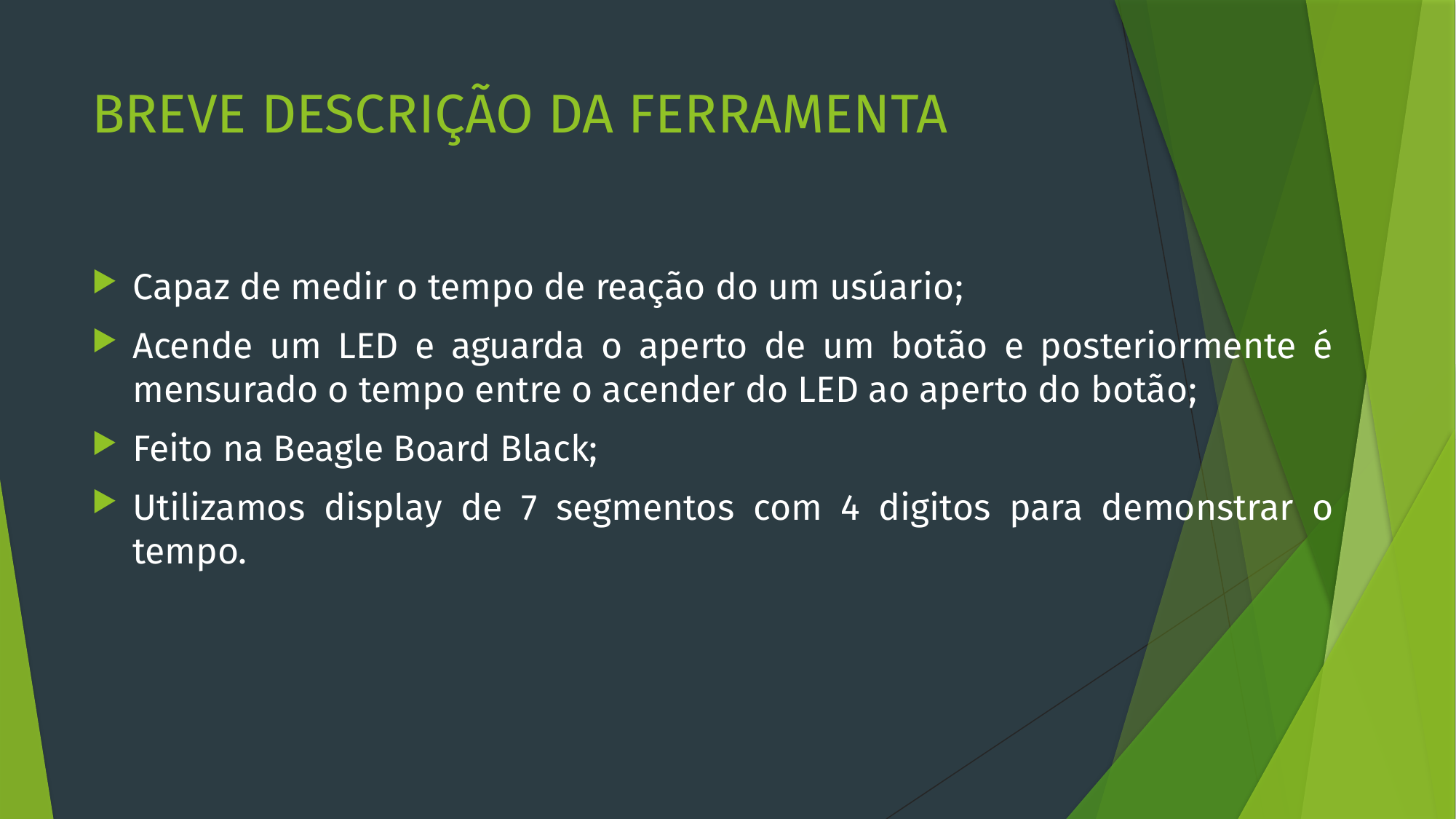

# BREVE DESCRIÇÃO DA FERRAMENTA
Capaz de medir o tempo de reação do um usúario;
Acende um LED e aguarda o aperto de um botão e posteriormente é mensurado o tempo entre o acender do LED ao aperto do botão;
Feito na Beagle Board Black;
Utilizamos display de 7 segmentos com 4 digitos para demonstrar o tempo.